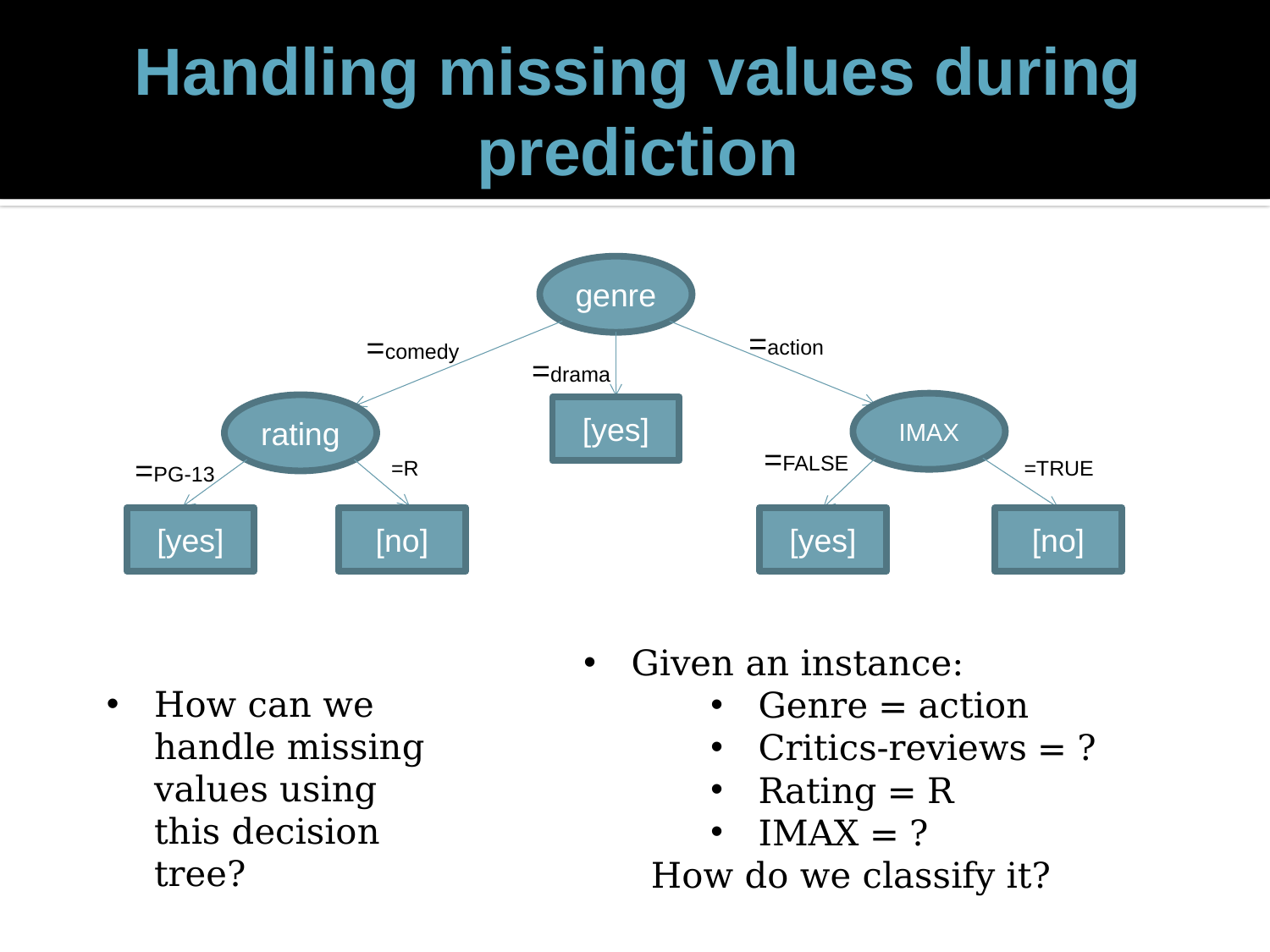

# Handling missing values during prediction
genre
=action
=comedy
=drama
IMAX
rating
[yes]
=FALSE
=PG-13
=TRUE
=R
[yes]
[no]
[yes]
[no]
Given an instance:
Genre = action
Critics-reviews = ?
Rating = R
IMAX = ?
      How do we classify it?
How can we handle missing values using this decision tree?